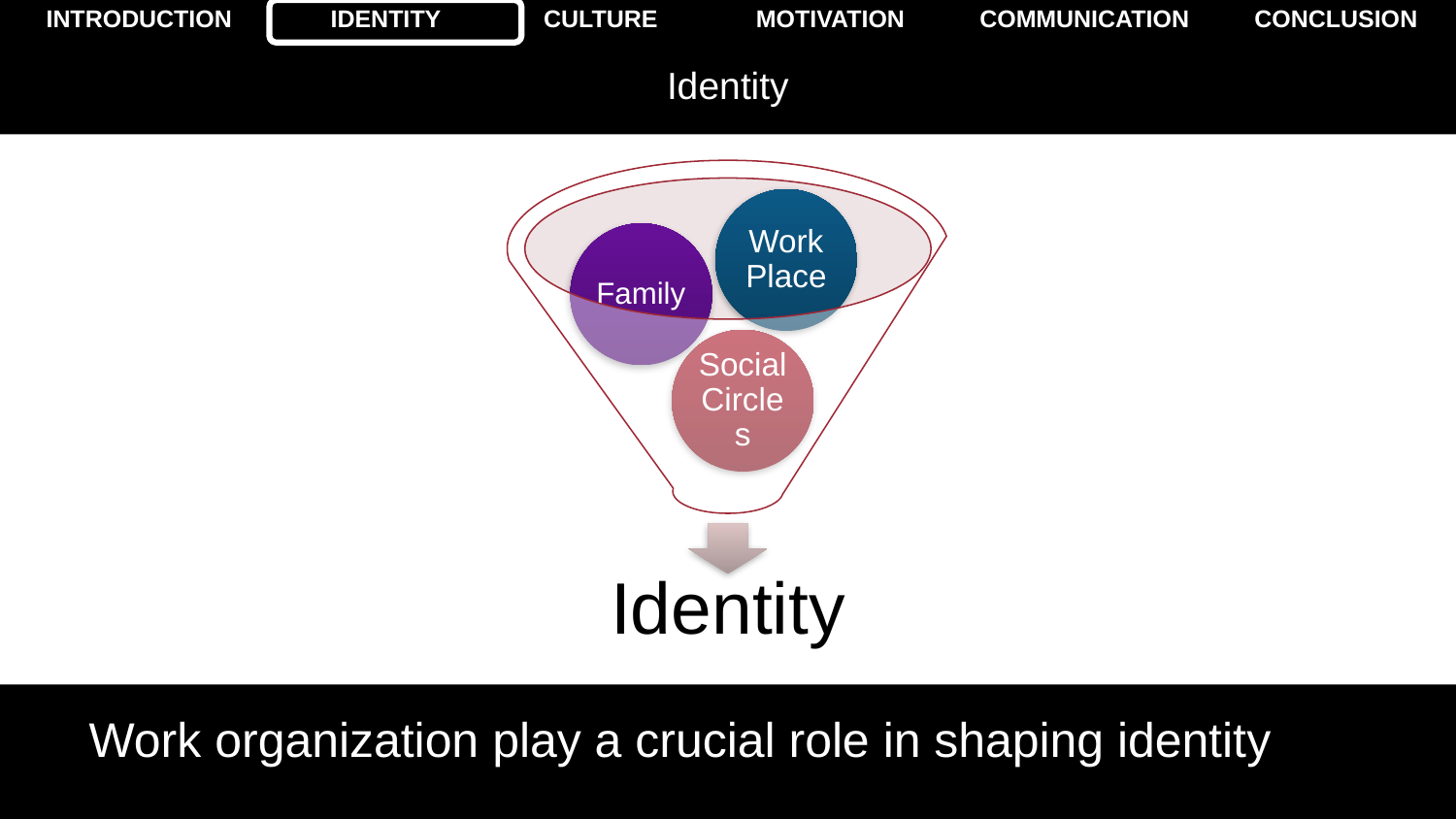

# Identity
Identity
Social Circles
Family
Work Place
Work organization play a crucial role in shaping identity